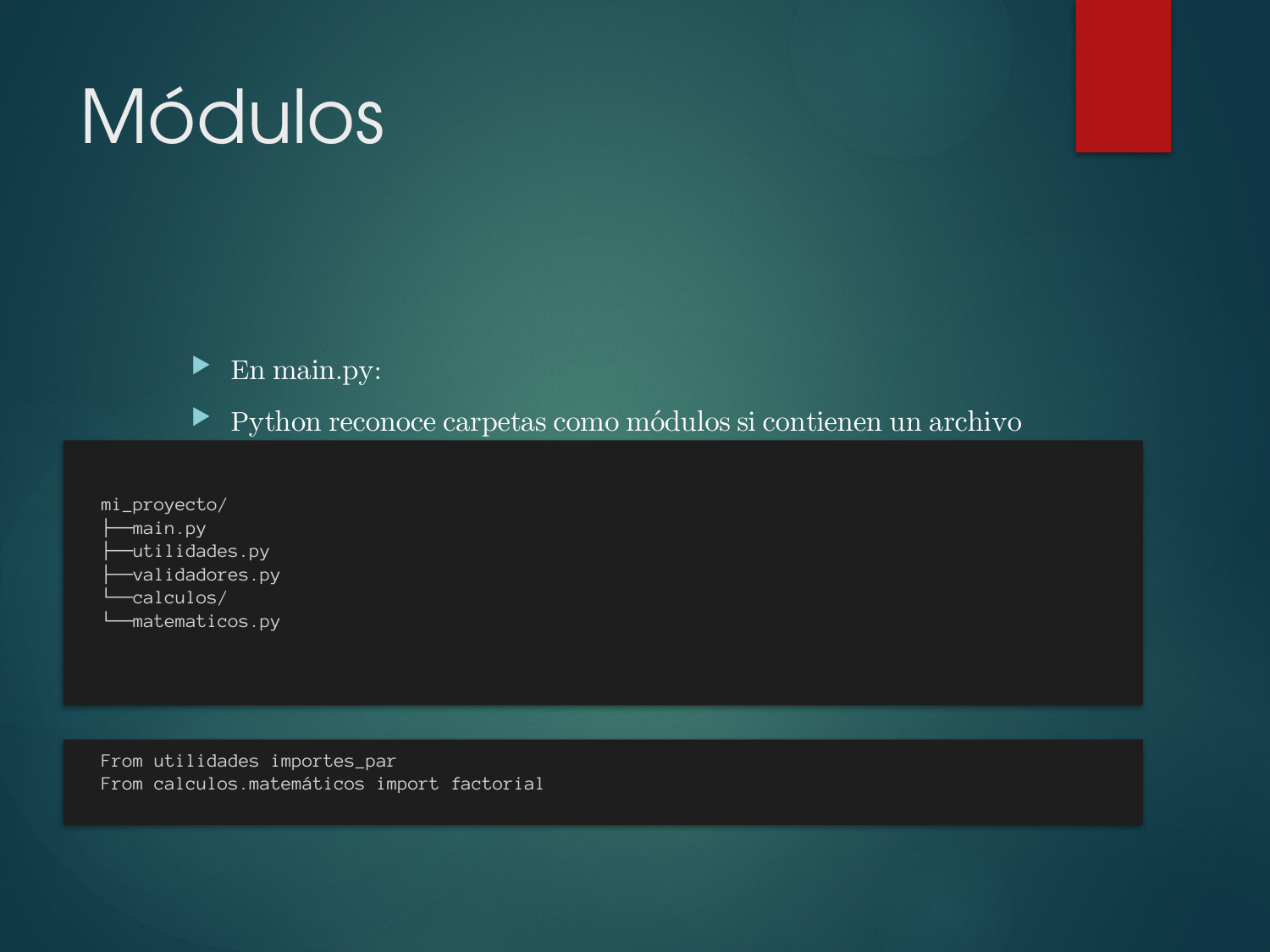

# Módulos

En main.py:
Python reconoce carpetas como módulos si contienen un archivo __init__.py (puede estar vacío).
---
mi_proyecto/
├──main.py
├──utilidades.py
├──validadores.py
└──calculos/
└──matematicos.py

From utilidades importes_par
From calculos.matemáticos import factorial